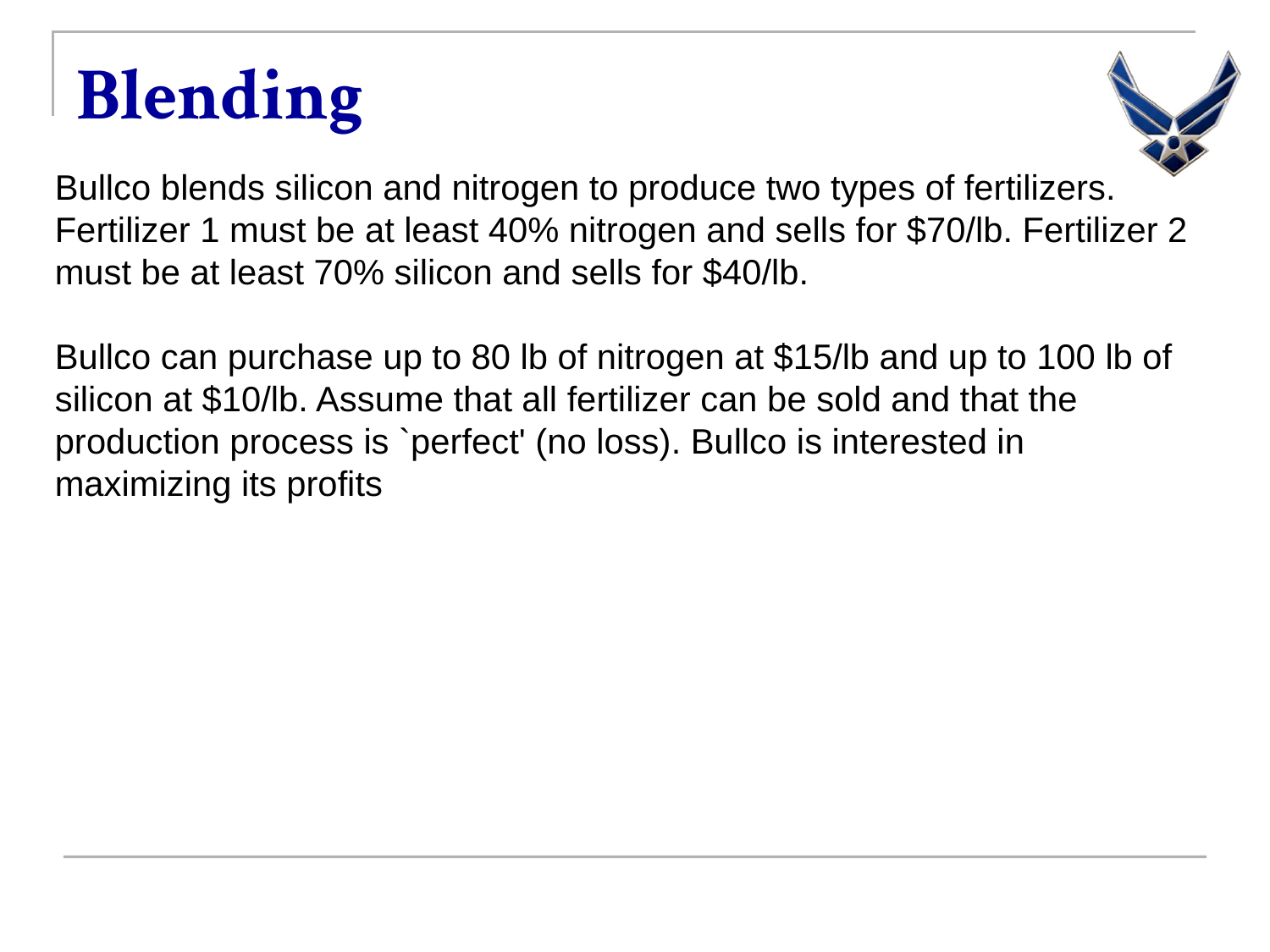

# Blending
Bullco blends silicon and nitrogen to produce two types of fertilizers.
Fertilizer 1 must be at least 40% nitrogen and sells for $70/lb. Fertilizer 2
must be at least 70% silicon and sells for $40/lb.

Bullco can purchase up to 80 lb of nitrogen at $15/lb and up to 100 lb of silicon at $10/lb. Assume that all fertilizer can be sold and that the production process is `perfect' (no loss). Bullco is interested in maximizing its profits